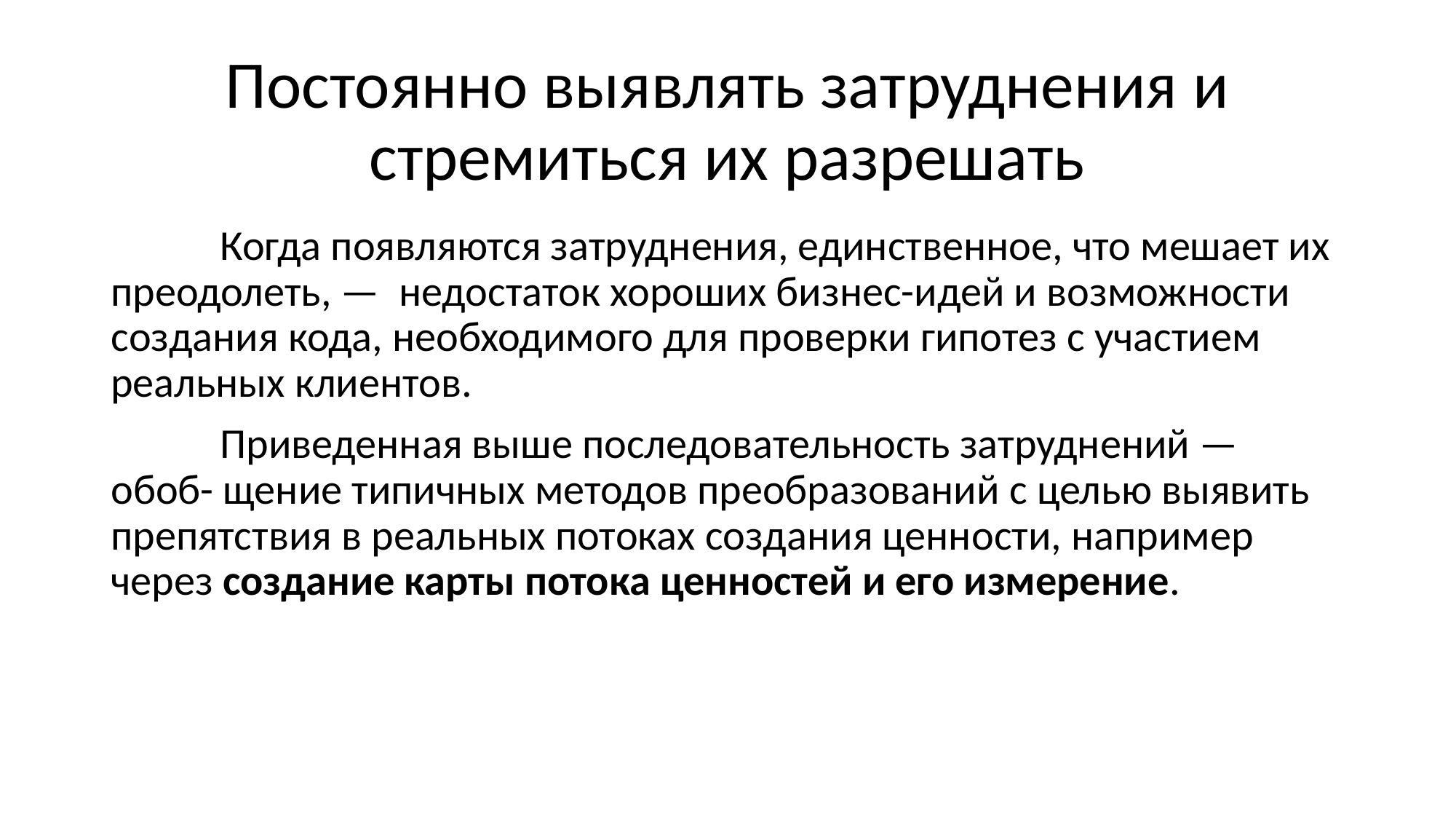

# Постоянно выявлять затруднения и стремиться их разрешать
	Когда появляются затруднения, единственное, что мешает их преодолеть, —  недостаток хороших бизнес-идей и возможности создания кода, необходимого для проверки гипотез с участием реальных клиентов.
	Приведенная выше последовательность затруднений —  обоб- щение типичных методов преобразований с целью выявить препятствия в реальных потоках создания ценности, например через создание карты потока ценностей и его измерение.